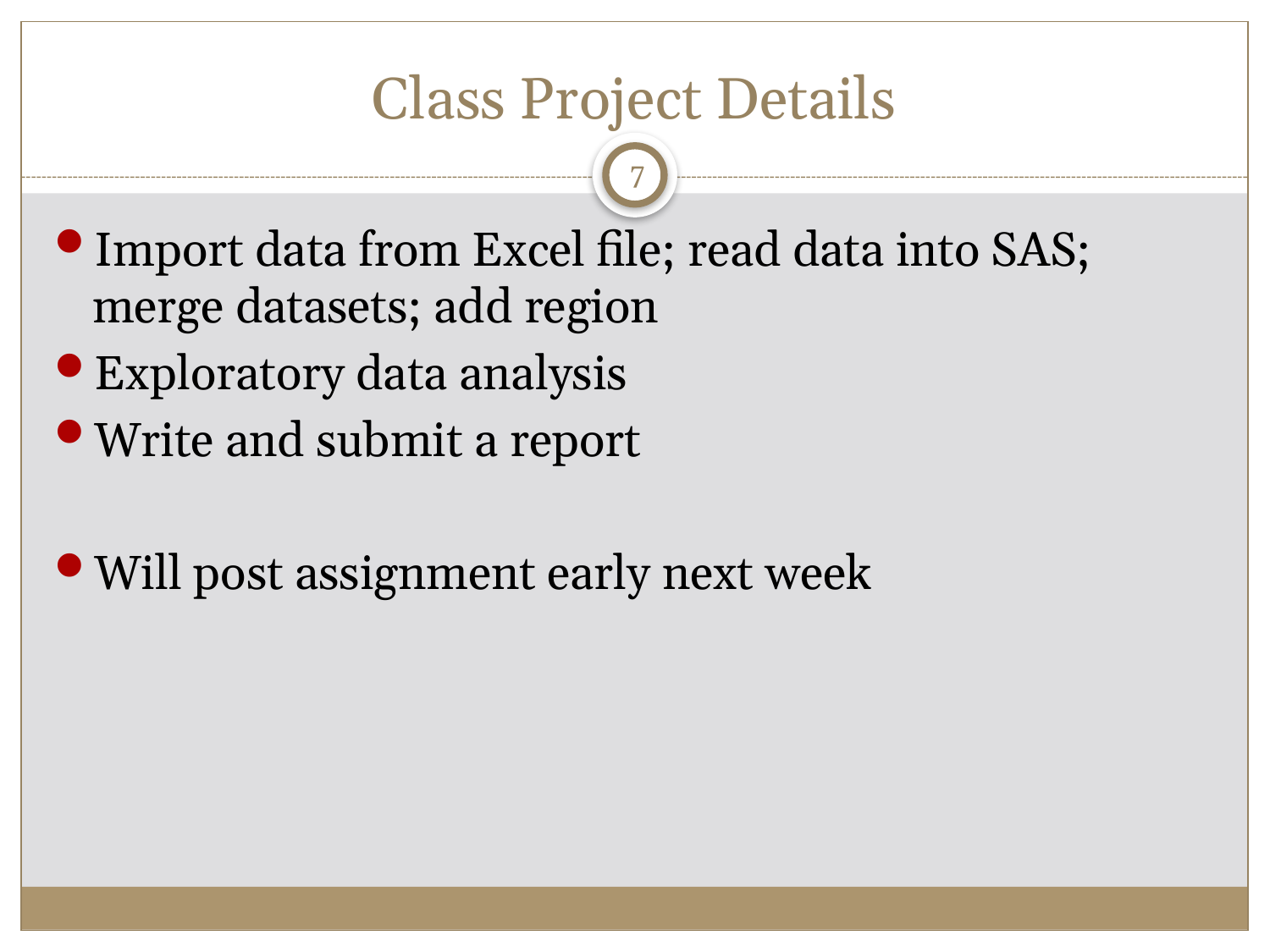

# Class Project Details
7
Import data from Excel file; read data into SAS; merge datasets; add region
Exploratory data analysis
Write and submit a report

Will post assignment early next week